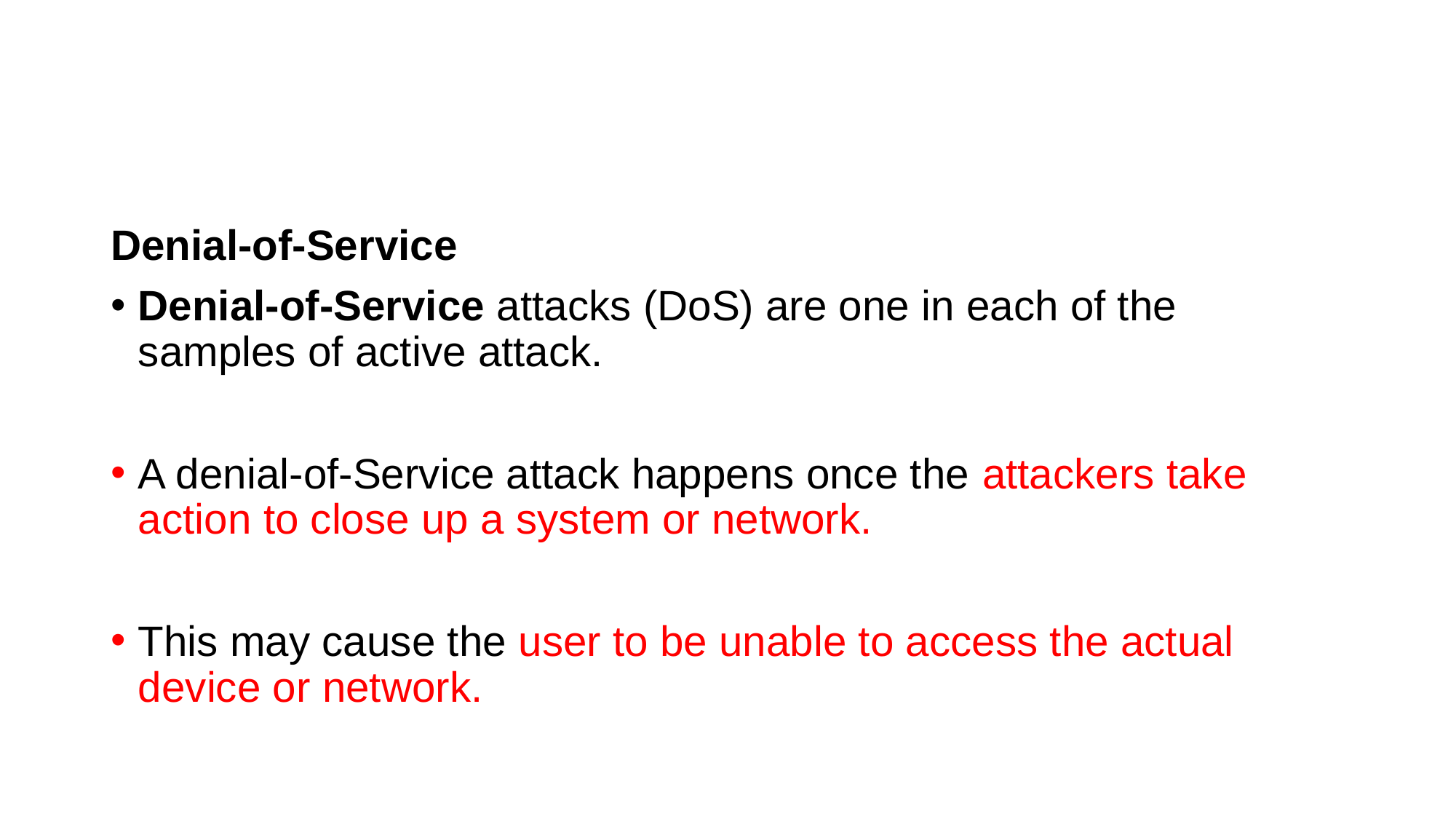

#
Denial-of-Service
Denial-of-Service attacks (DoS) are one in each of the samples of active attack.

A denial-of-Service attack happens once the attackers take action to close up a system or network.

This may cause the user to be unable to access the actual device or network.